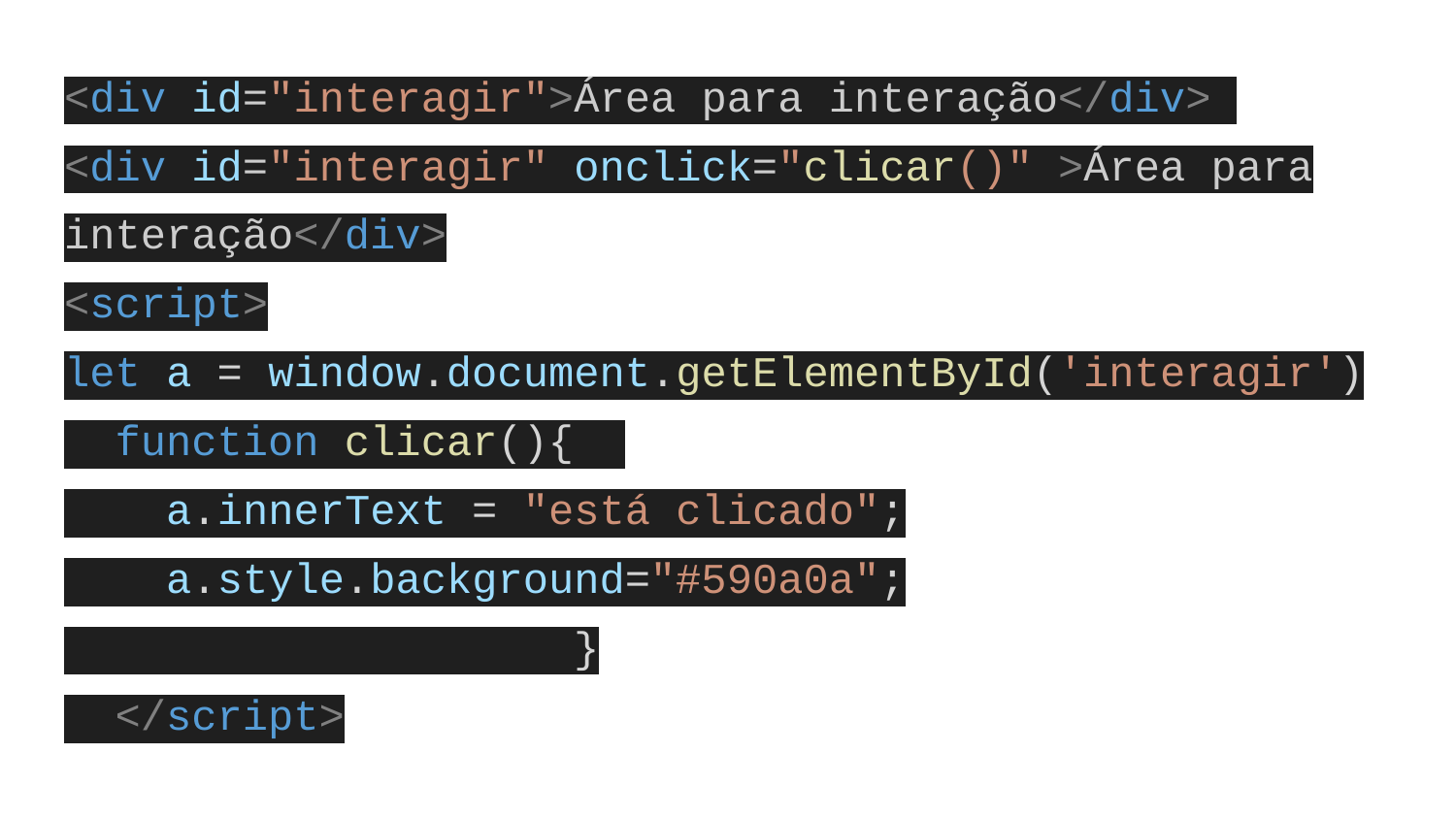

<div id="interagir">Área para interação</div>
<div id="interagir" onclick="clicar()" >Área para interação</div>
<script>
let a = window.document.getElementById('interagir')
  function clicar(){
    a.innerText = "está clicado";
    a.style.background="#590a0a";
                    }
  </script>